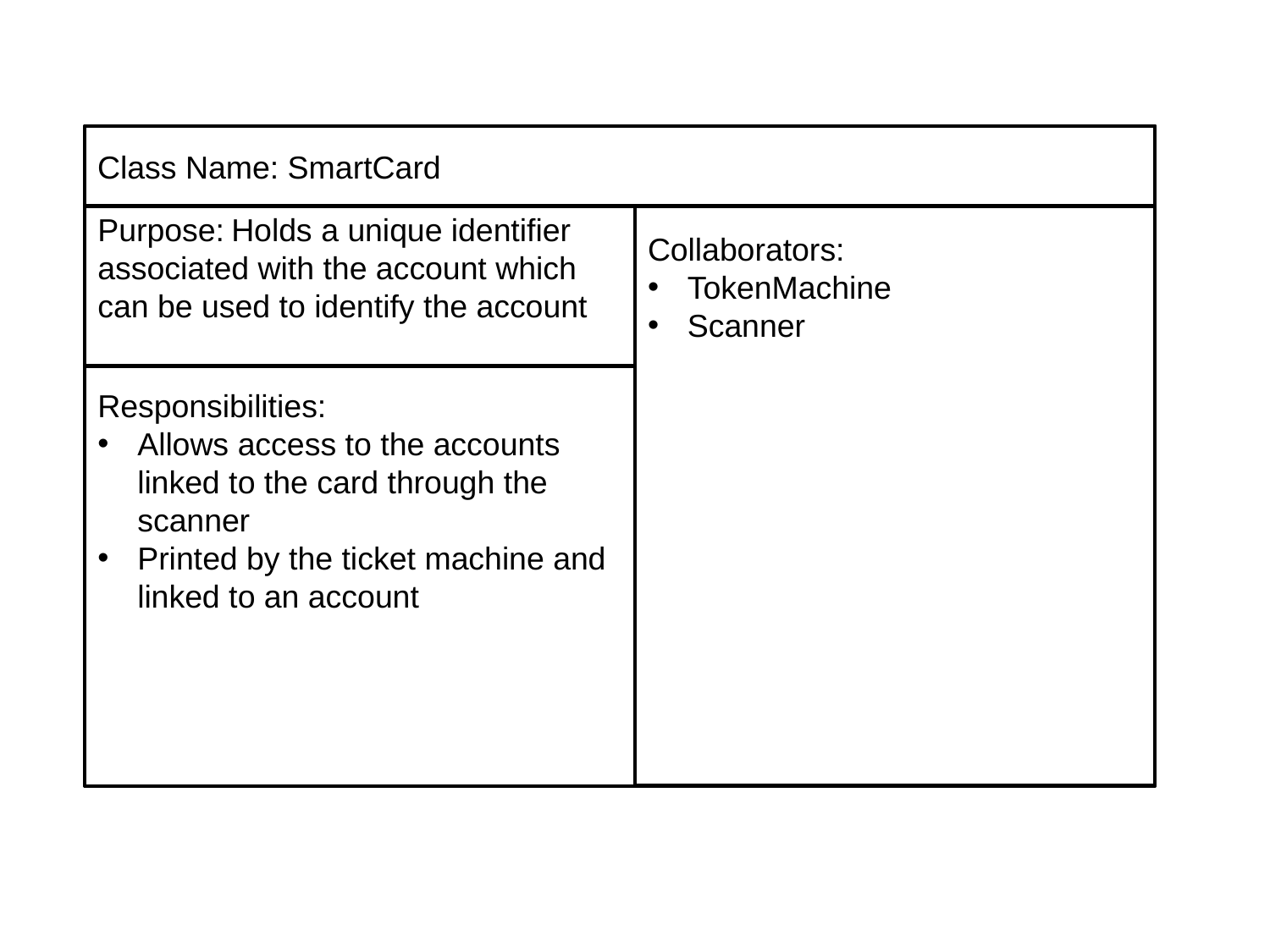

fgfg
Purpose: Holds a unique identifier associated with the account which can be used to identify the account

Collaborators:
TokenMachine
Scanner

Responsibilities:
Allows access to the accounts linked to the card through the scanner
Printed by the ticket machine and linked to an account

Class Name: SmartCard